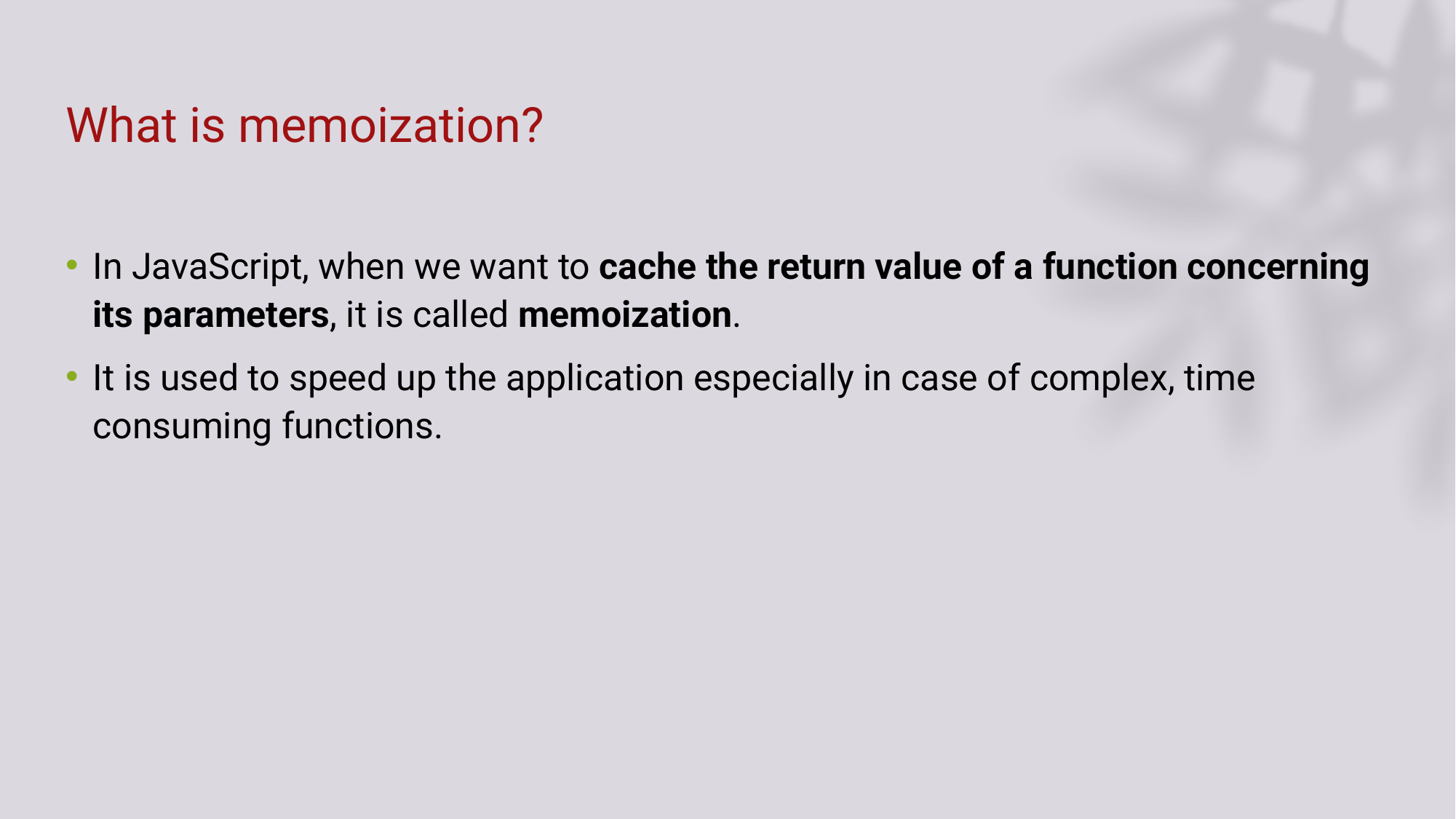

# What is memoization?
In JavaScript, when we want to cache the return value of a function concerning its parameters, it is called memoization.
It is used to speed up the application especially in case of complex, time consuming functions.